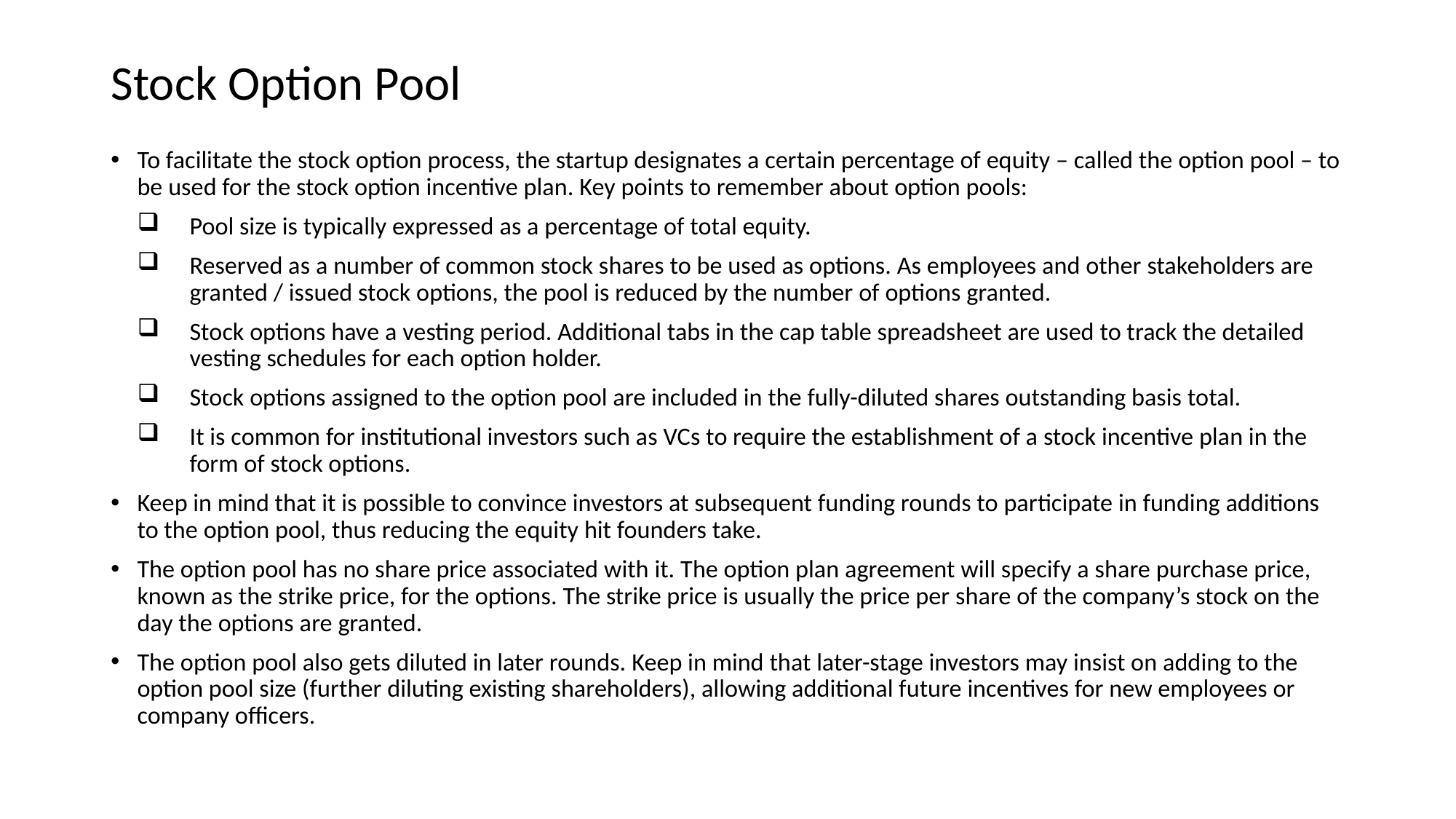

# Stock Option Pool
To facilitate the stock option process, the startup designates a certain percentage of equity – called the option pool – to be used for the stock option incentive plan. Key points to remember about option pools:
Pool size is typically expressed as a percentage of total equity.
Reserved as a number of common stock shares to be used as options. As employees and other stakeholders are granted / issued stock options, the pool is reduced by the number of options granted.
Stock options have a vesting period. Additional tabs in the cap table spreadsheet are used to track the detailed vesting schedules for each option holder.
Stock options assigned to the option pool are included in the fully-diluted shares outstanding basis total.
It is common for institutional investors such as VCs to require the establishment of a stock incentive plan in the form of stock options.
Keep in mind that it is possible to convince investors at subsequent funding rounds to participate in funding additions to the option pool, thus reducing the equity hit founders take.
The option pool has no share price associated with it. The option plan agreement will specify a share purchase price, known as the strike price, for the options. The strike price is usually the price per share of the company’s stock on the day the options are granted.
The option pool also gets diluted in later rounds. Keep in mind that later-stage investors may insist on adding to the option pool size (further diluting existing shareholders), allowing additional future incentives for new employees or company officers.